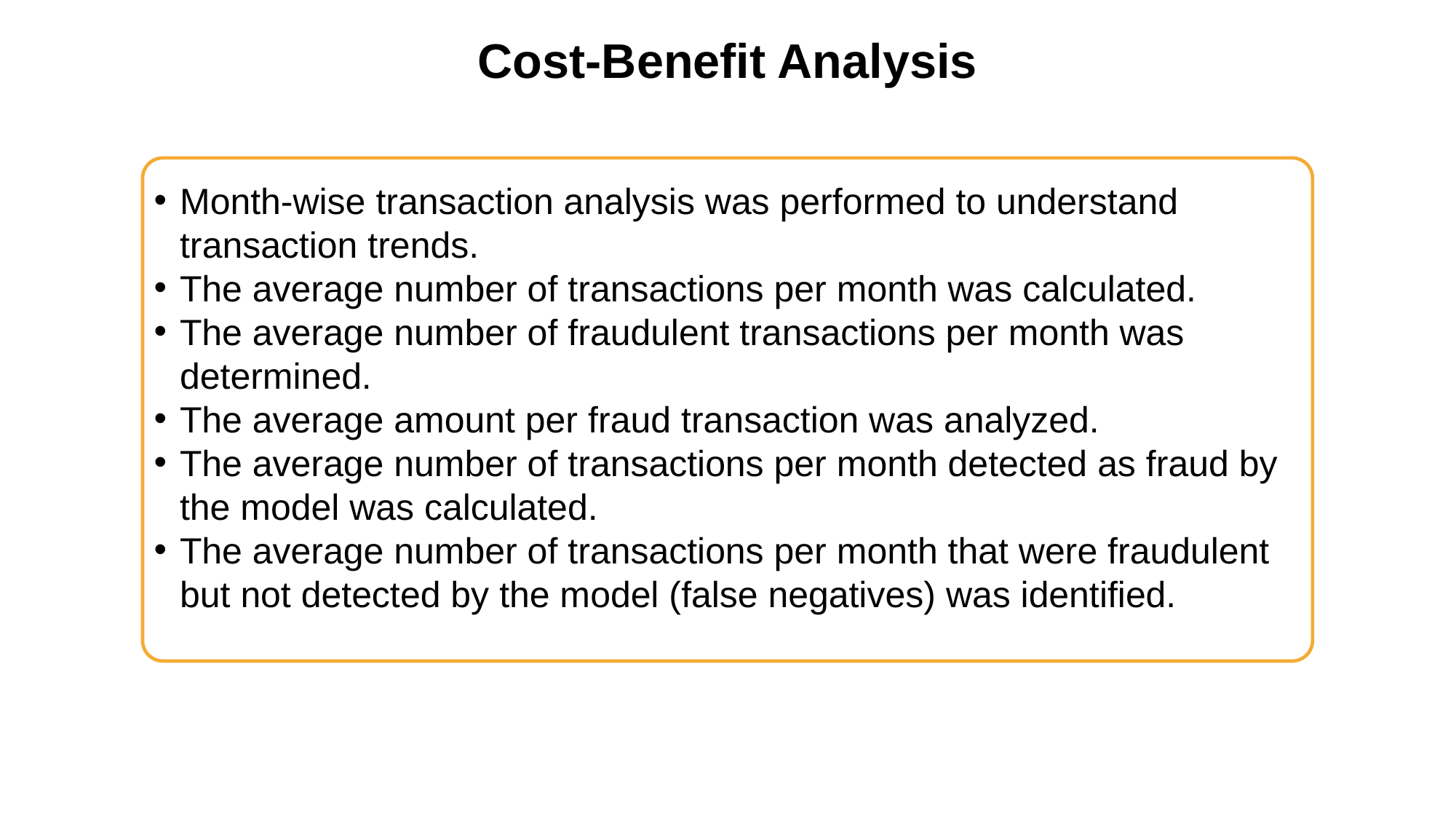

Cost-Benefit Analysis
Month-wise transaction analysis was performed to understand transaction trends.
The average number of transactions per month was calculated.
The average number of fraudulent transactions per month was determined.
The average amount per fraud transaction was analyzed.
The average number of transactions per month detected as fraud by the model was calculated.
The average number of transactions per month that were fraudulent but not detected by the model (false negatives) was identified.